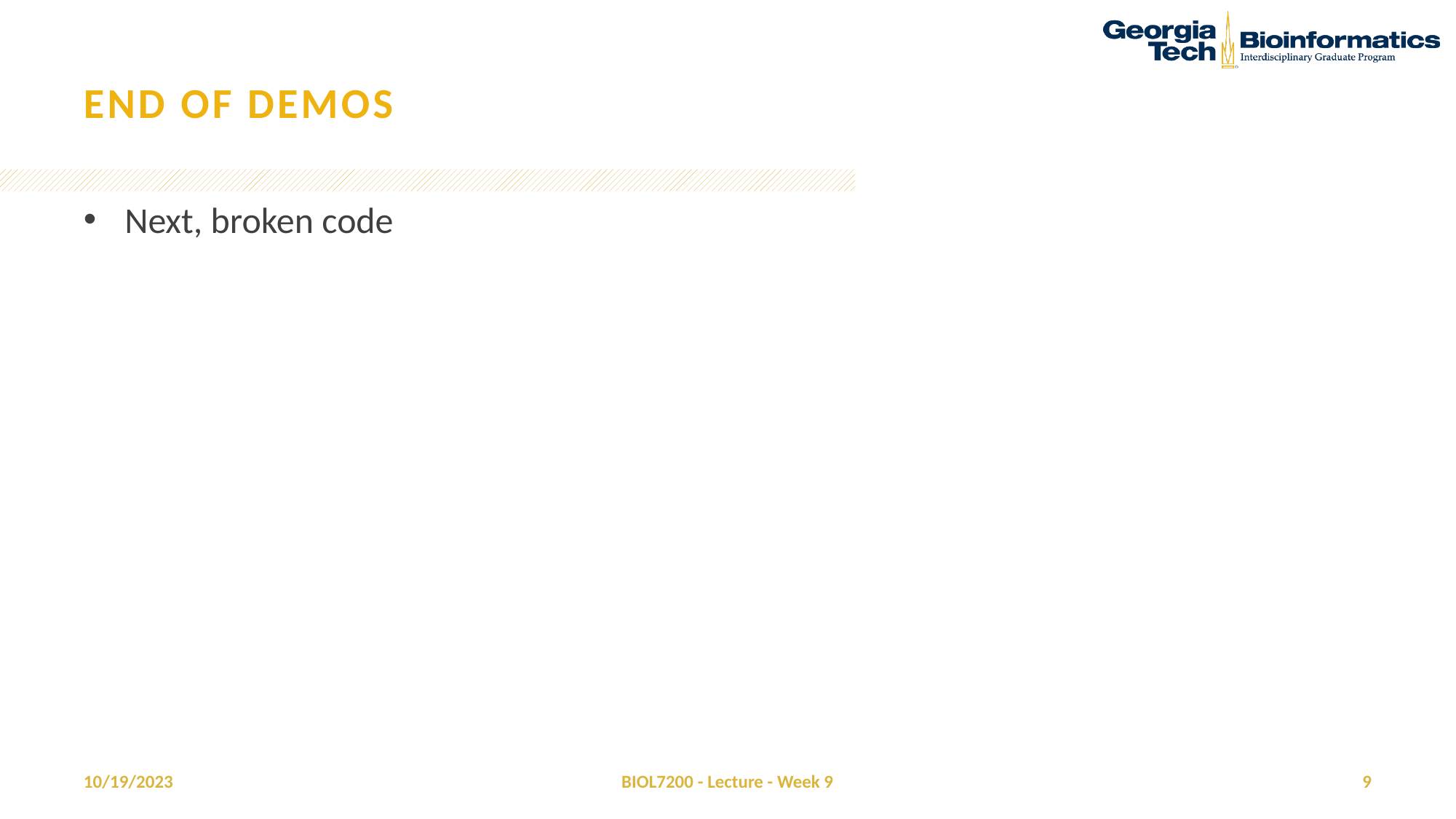

# End of demos
Next, broken code
10/19/2023
BIOL7200 - Lecture - Week 9
9